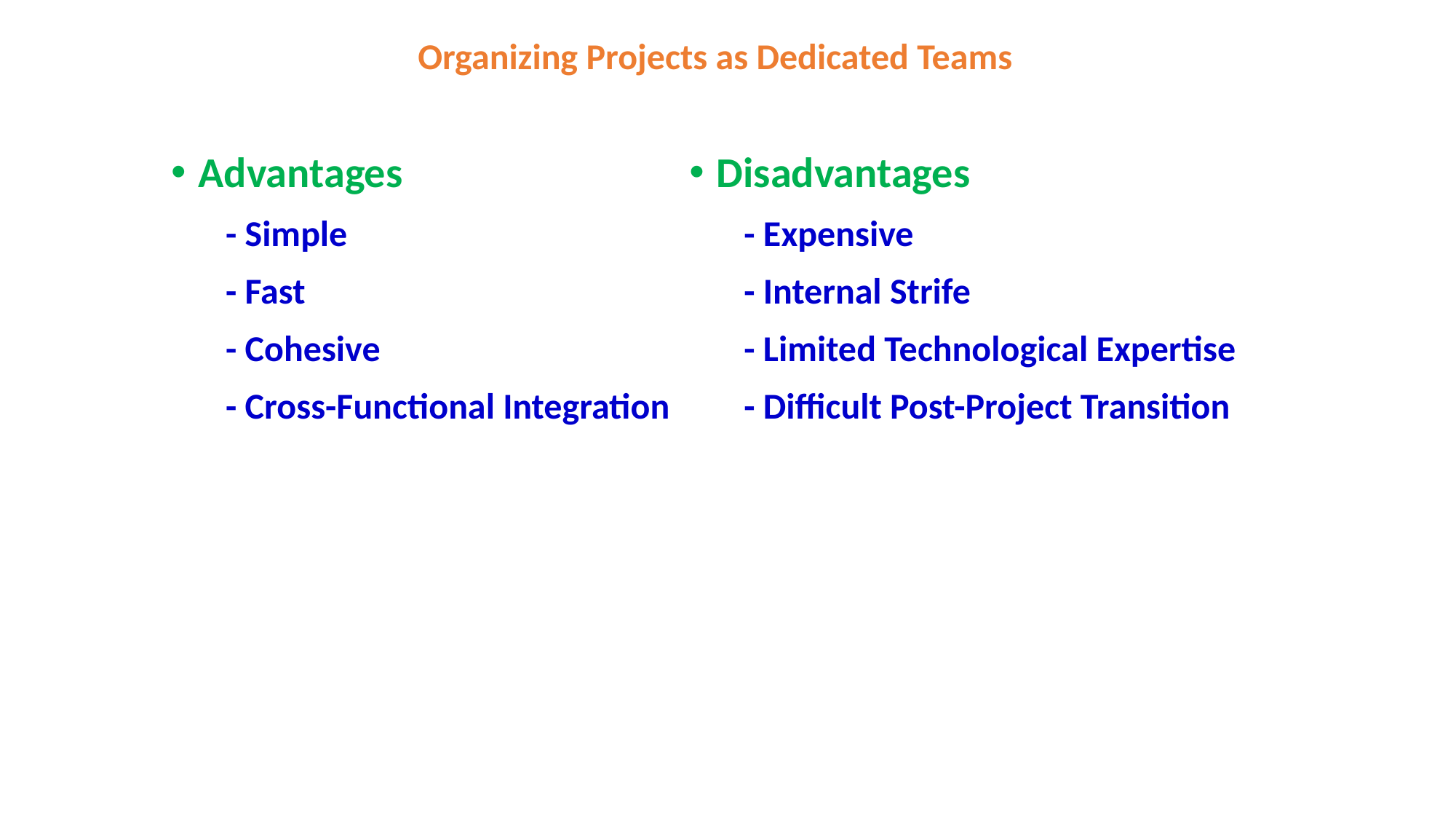

#
Organizing Projects as Dedicated Teams
Advantages
- Simple
- Fast
- Cohesive
- Cross-Functional Integration
Disadvantages
- Expensive
- Internal Strife
- Limited Technological Expertise
- Difficult Post-Project Transition